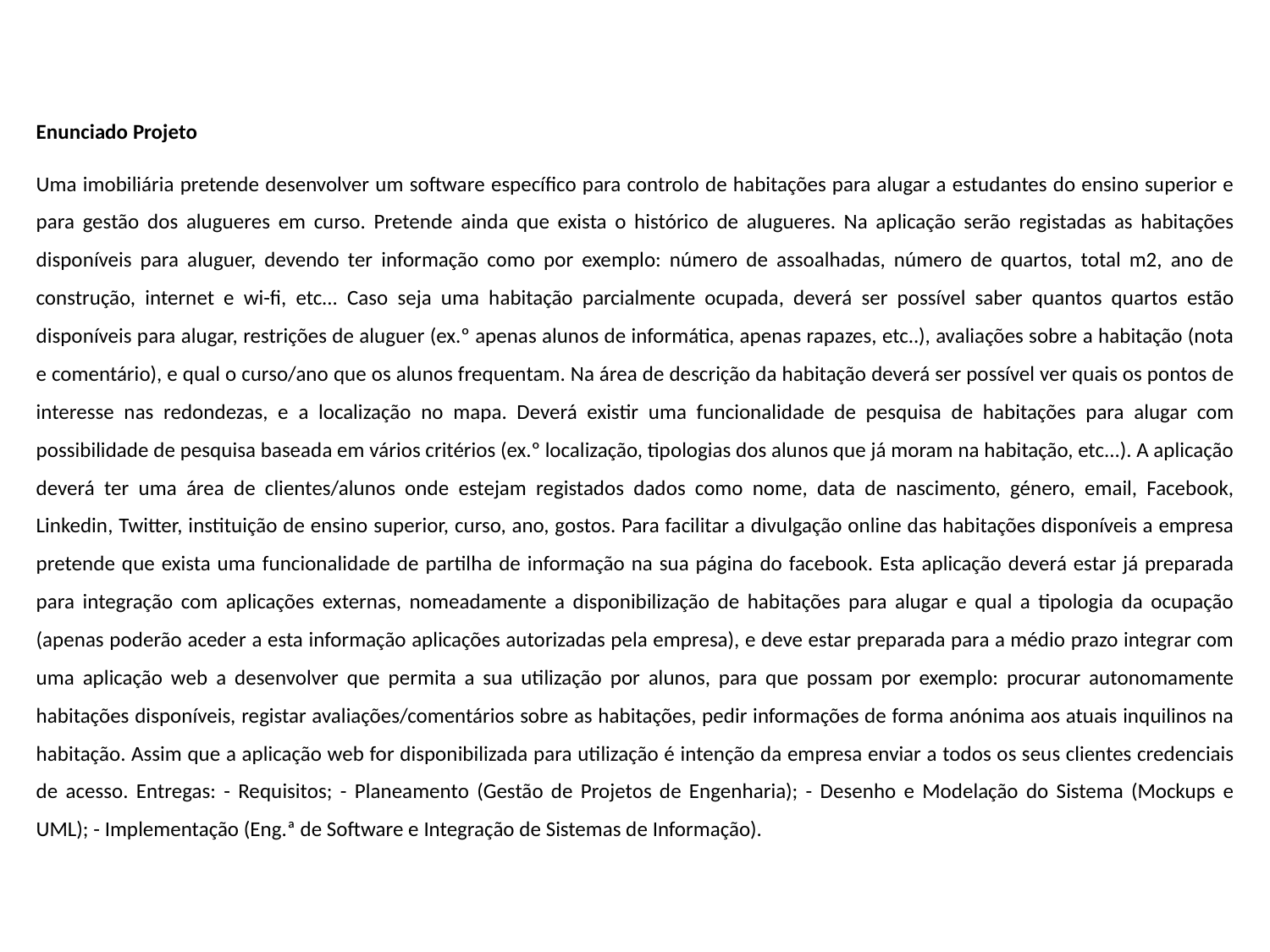

Enunciado Projeto
Uma imobiliária pretende desenvolver um software específico para controlo de habitações para alugar a estudantes do ensino superior e para gestão dos alugueres em curso. Pretende ainda que exista o histórico de alugueres. Na aplicação serão registadas as habitações disponíveis para aluguer, devendo ter informação como por exemplo: número de assoalhadas, número de quartos, total m2, ano de construção, internet e wi-fi, etc... Caso seja uma habitação parcialmente ocupada, deverá ser possível saber quantos quartos estão disponíveis para alugar, restrições de aluguer (ex.º apenas alunos de informática, apenas rapazes, etc..), avaliações sobre a habitação (nota e comentário), e qual o curso/ano que os alunos frequentam. Na área de descrição da habitação deverá ser possível ver quais os pontos de interesse nas redondezas, e a localização no mapa. Deverá existir uma funcionalidade de pesquisa de habitações para alugar com possibilidade de pesquisa baseada em vários critérios (ex.º localização, tipologias dos alunos que já moram na habitação, etc...). A aplicação deverá ter uma área de clientes/alunos onde estejam registados dados como nome, data de nascimento, género, email, Facebook, Linkedin, Twitter, instituição de ensino superior, curso, ano, gostos. Para facilitar a divulgação online das habitações disponíveis a empresa pretende que exista uma funcionalidade de partilha de informação na sua página do facebook. Esta aplicação deverá estar já preparada para integração com aplicações externas, nomeadamente a disponibilização de habitações para alugar e qual a tipologia da ocupação (apenas poderão aceder a esta informação aplicações autorizadas pela empresa), e deve estar preparada para a médio prazo integrar com uma aplicação web a desenvolver que permita a sua utilização por alunos, para que possam por exemplo: procurar autonomamente habitações disponíveis, registar avaliações/comentários sobre as habitações, pedir informações de forma anónima aos atuais inquilinos na habitação. Assim que a aplicação web for disponibilizada para utilização é intenção da empresa enviar a todos os seus clientes credenciais de acesso. Entregas: - Requisitos; - Planeamento (Gestão de Projetos de Engenharia); - Desenho e Modelação do Sistema (Mockups e UML); - Implementação (Eng.ª de Software e Integração de Sistemas de Informação).